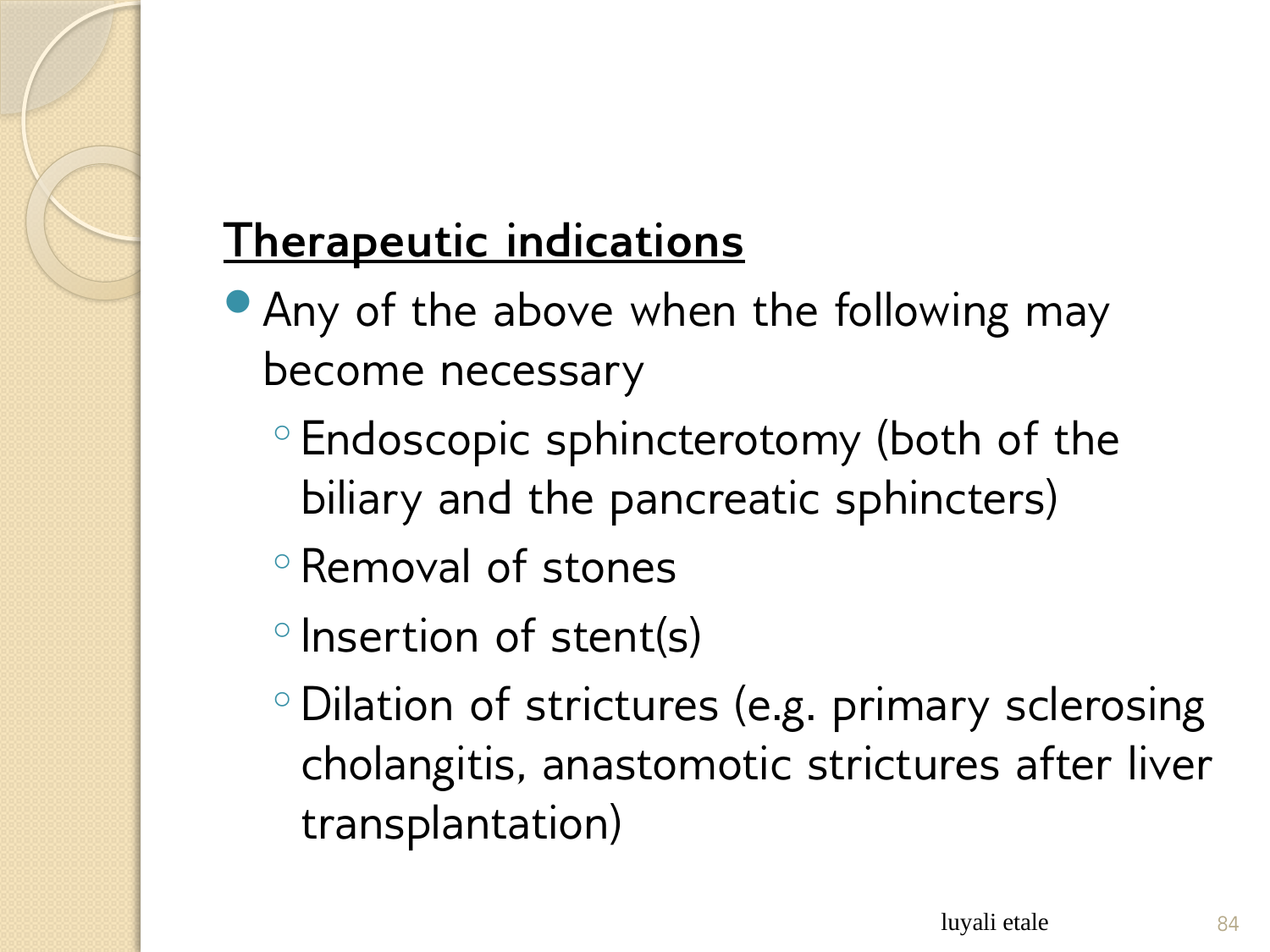

Therapeutic indications
Any of the above when the following may become necessary
Endoscopic sphincterotomy (both of the biliary and the pancreatic sphincters)
Removal of stones
Insertion of stent(s)
Dilation of strictures (e.g. primary sclerosing cholangitis, anastomotic strictures after liver transplantation)

luyali etale
84